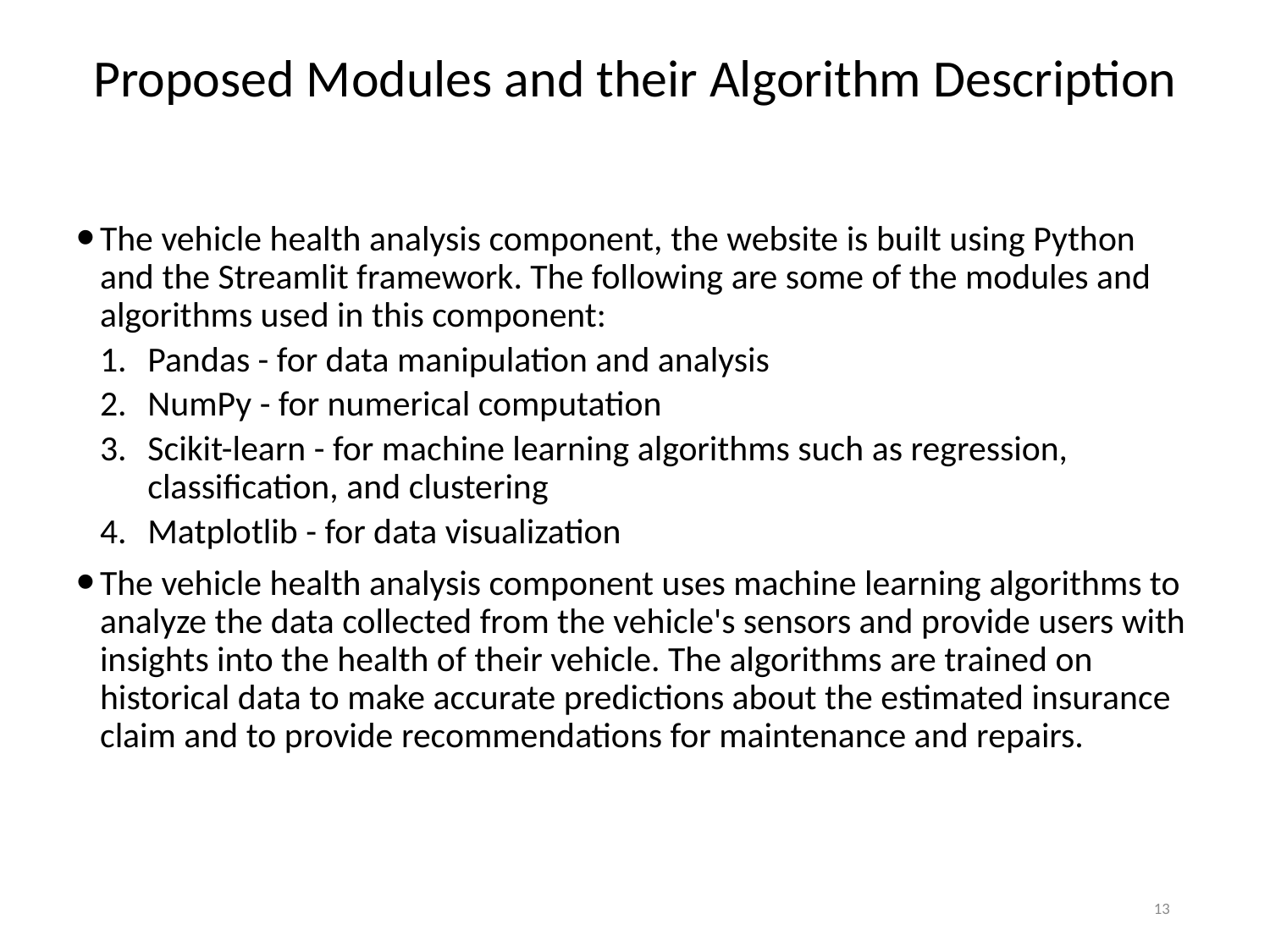

# Proposed Modules and their Algorithm Description
The vehicle health analysis component, the website is built using Python and the Streamlit framework. The following are some of the modules and algorithms used in this component:
Pandas - for data manipulation and analysis
NumPy - for numerical computation
Scikit-learn - for machine learning algorithms such as regression, classification, and clustering
Matplotlib - for data visualization
The vehicle health analysis component uses machine learning algorithms to analyze the data collected from the vehicle's sensors and provide users with insights into the health of their vehicle. The algorithms are trained on historical data to make accurate predictions about the estimated insurance claim and to provide recommendations for maintenance and repairs.
13